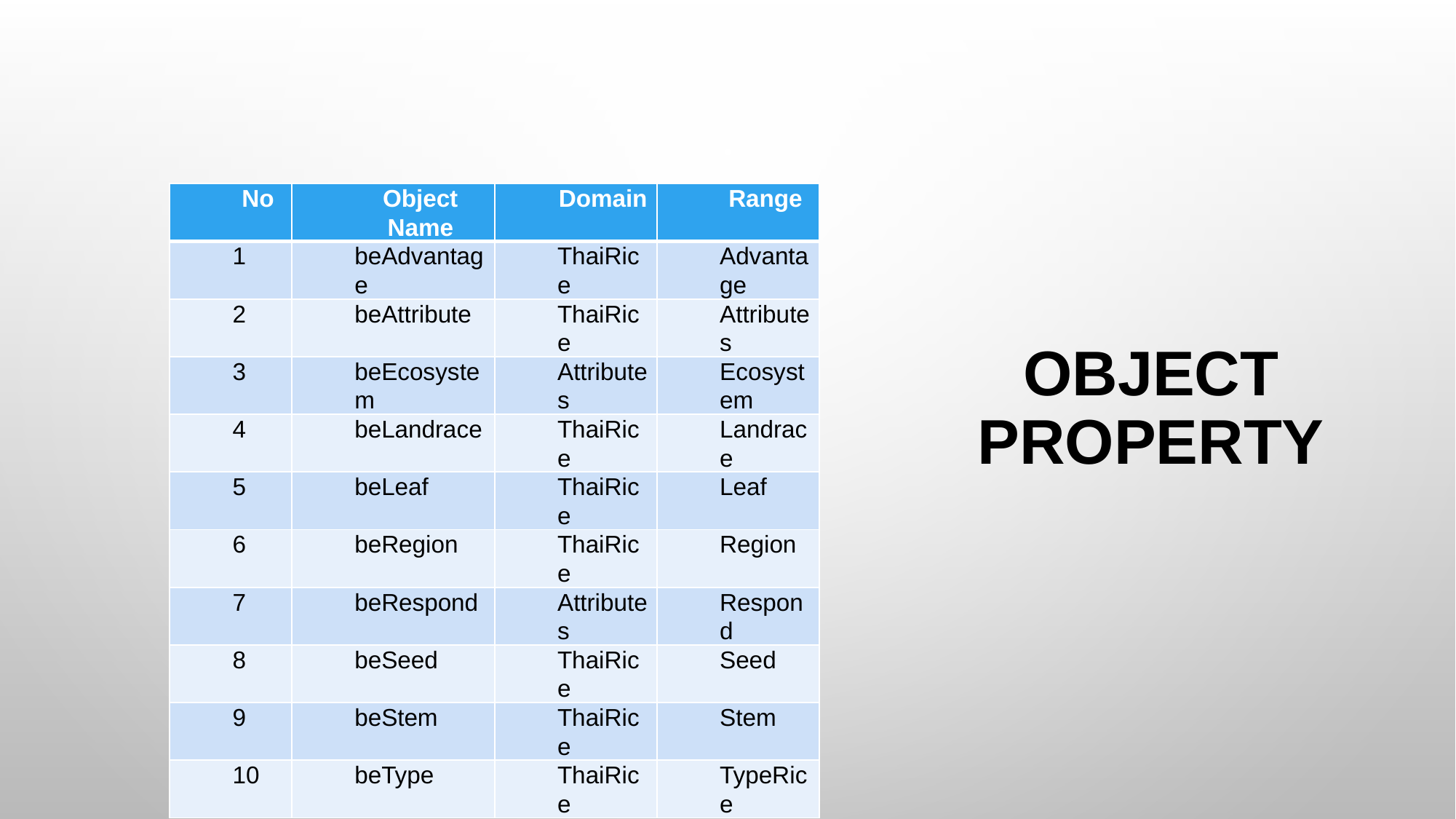

| No | Object Name | Domain | Range |
| --- | --- | --- | --- |
| 1 | beAdvantage | ThaiRice | Advantage |
| 2 | beAttribute | ThaiRice | Attributes |
| 3 | beEcosystem | Attributes | Ecosystem |
| 4 | beLandrace | ThaiRice | Landrace |
| 5 | beLeaf | ThaiRice | Leaf |
| 6 | beRegion | ThaiRice | Region |
| 7 | beRespond | Attributes | Respond |
| 8 | beSeed | ThaiRice | Seed |
| 9 | beStem | ThaiRice | Stem |
| 10 | beType | ThaiRice | TypeRice |
# Object property